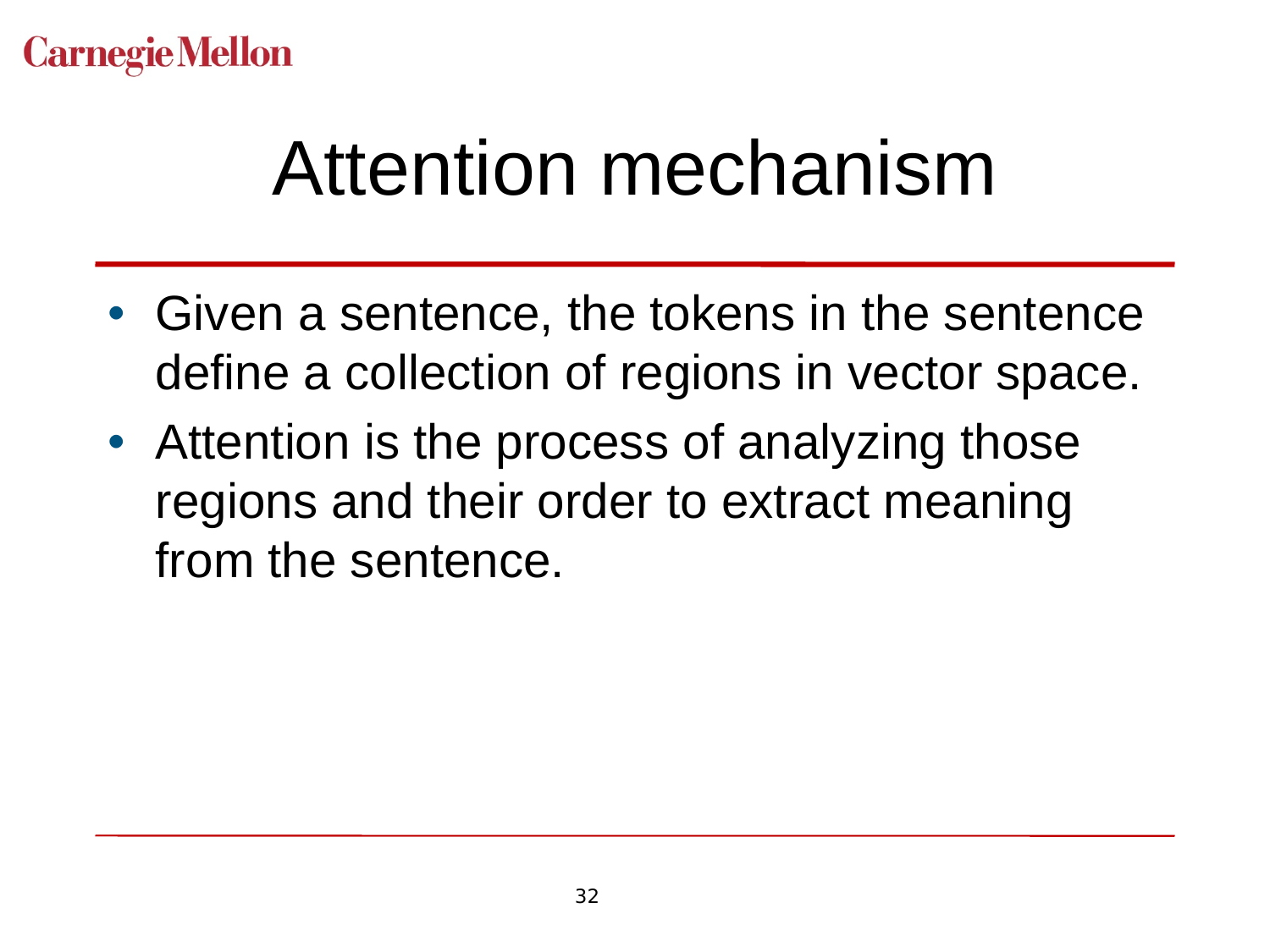

# Attention mechanism
Given a sentence, the tokens in the sentence define a collection of regions in vector space.
Attention is the process of analyzing those regions and their order to extract meaning from the sentence.